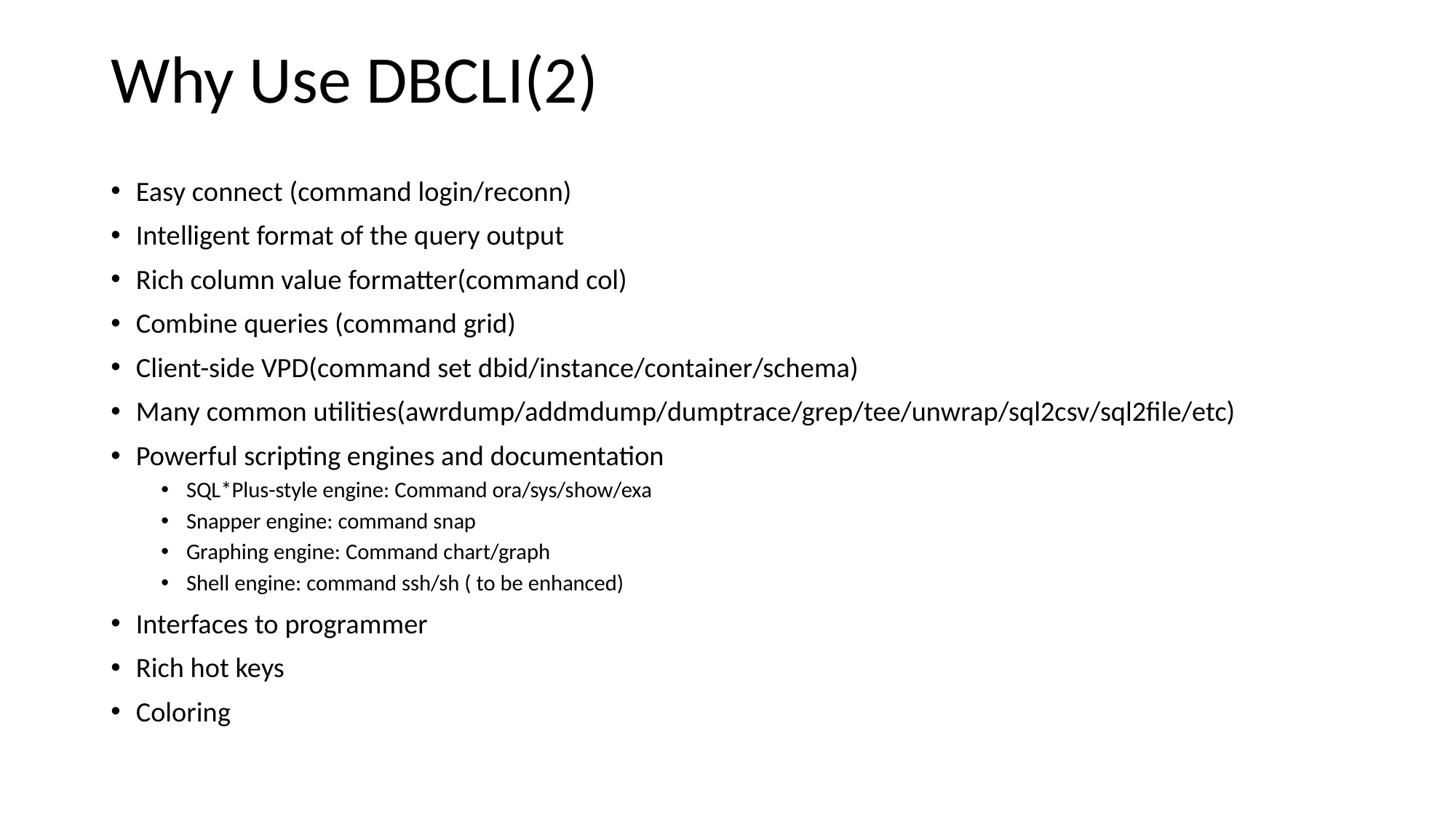

# Why Use DBCLI(2)
Easy connect (command login/reconn)
Intelligent format of the query output
Rich column value formatter(command col)
Combine queries (command grid)
Client-side VPD(command set dbid/instance/container/schema)
Many common utilities(awrdump/addmdump/dumptrace/grep/tee/unwrap/sql2csv/sql2file/etc)
Powerful scripting engines and documentation
SQL*Plus-style engine: Command ora/sys/show/exa
Snapper engine: command snap
Graphing engine: Command chart/graph
Shell engine: command ssh/sh ( to be enhanced)
Interfaces to programmer
Rich hot keys
Coloring